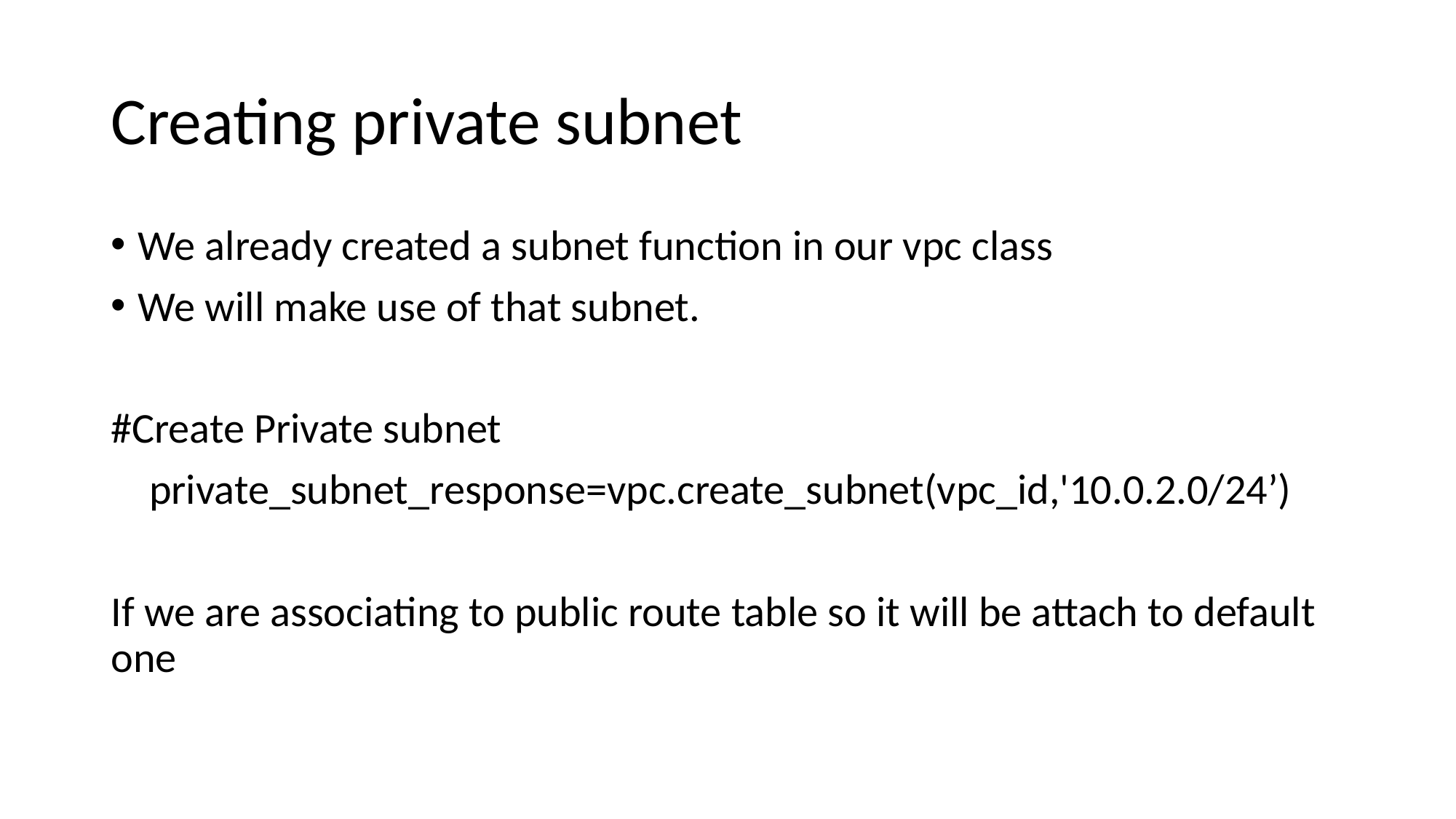

# Creating private subnet
We already created a subnet function in our vpc class
We will make use of that subnet.

#Create Private subnet
    private_subnet_response=vpc.create_subnet(vpc_id,'10.0.2.0/24’)

If we are associating to public route table so it will be attach to default one